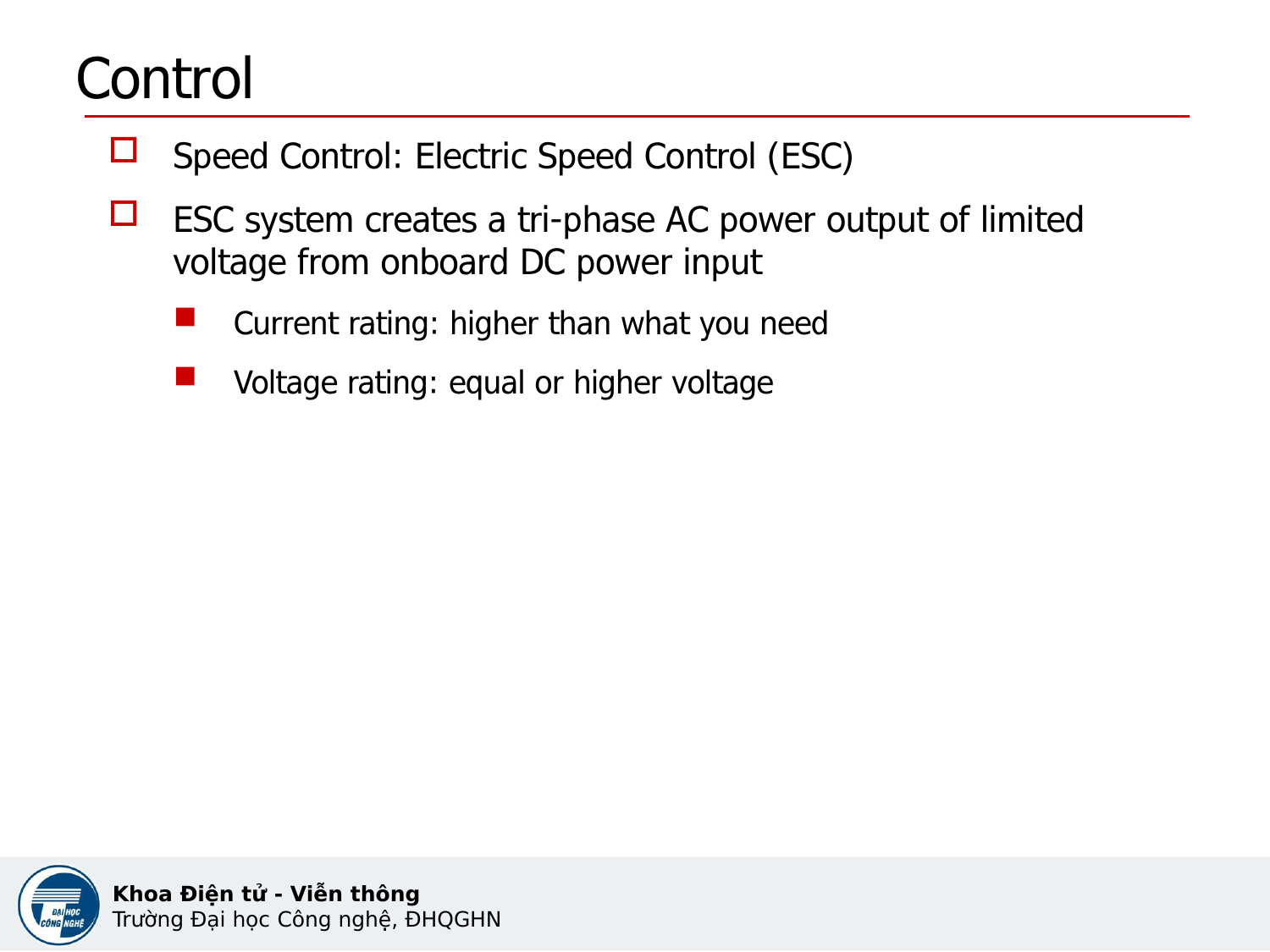

# Control
Speed Control: Electric Speed Control (ESC)
ESC system creates a tri-phase AC power output of limited voltage from onboard DC power input
Current rating: higher than what you need
Voltage rating: equal or higher voltage